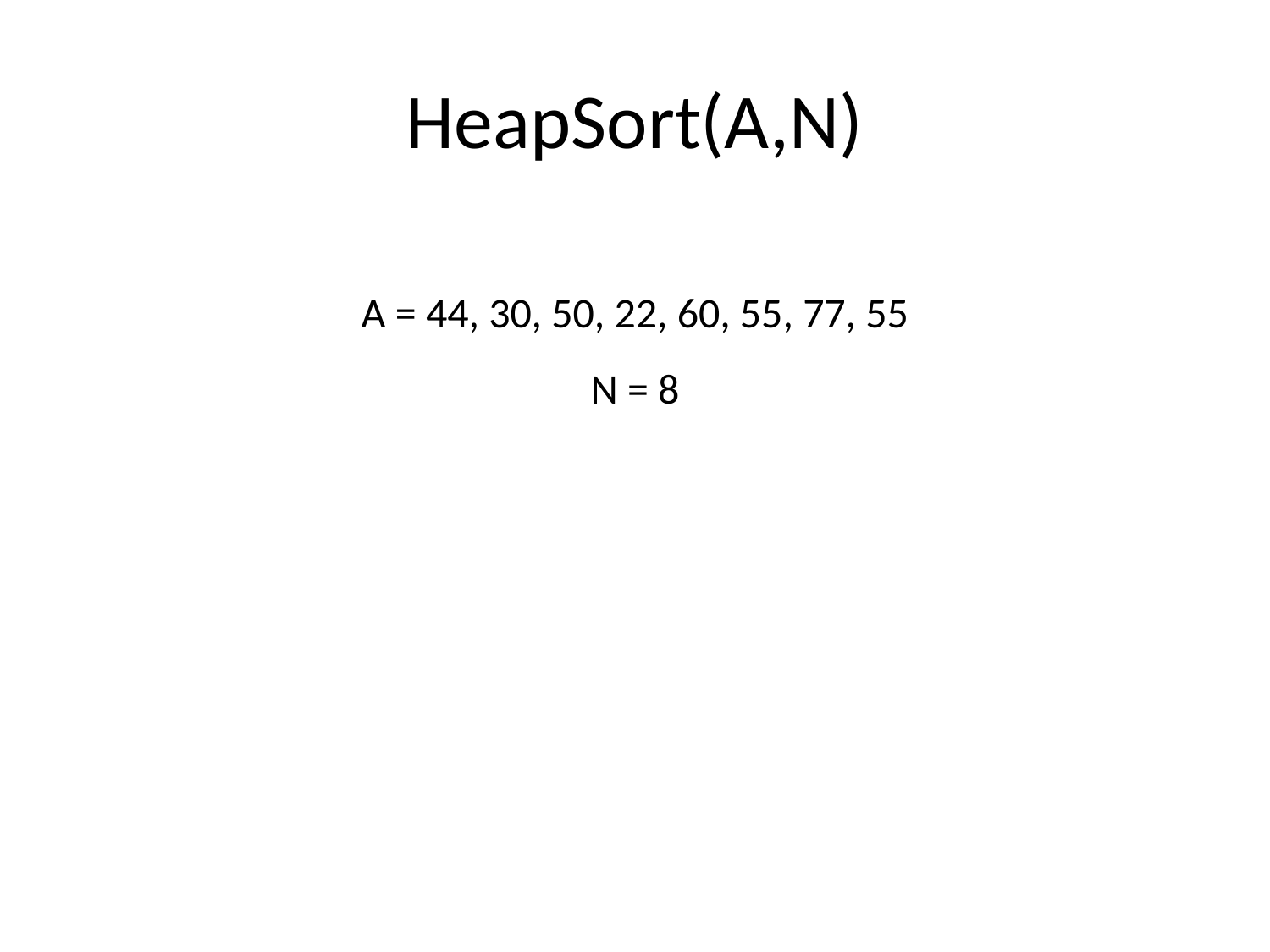

# HeapSort(A,N)
A = 44, 30, 50, 22, 60, 55, 77, 55
N = 8